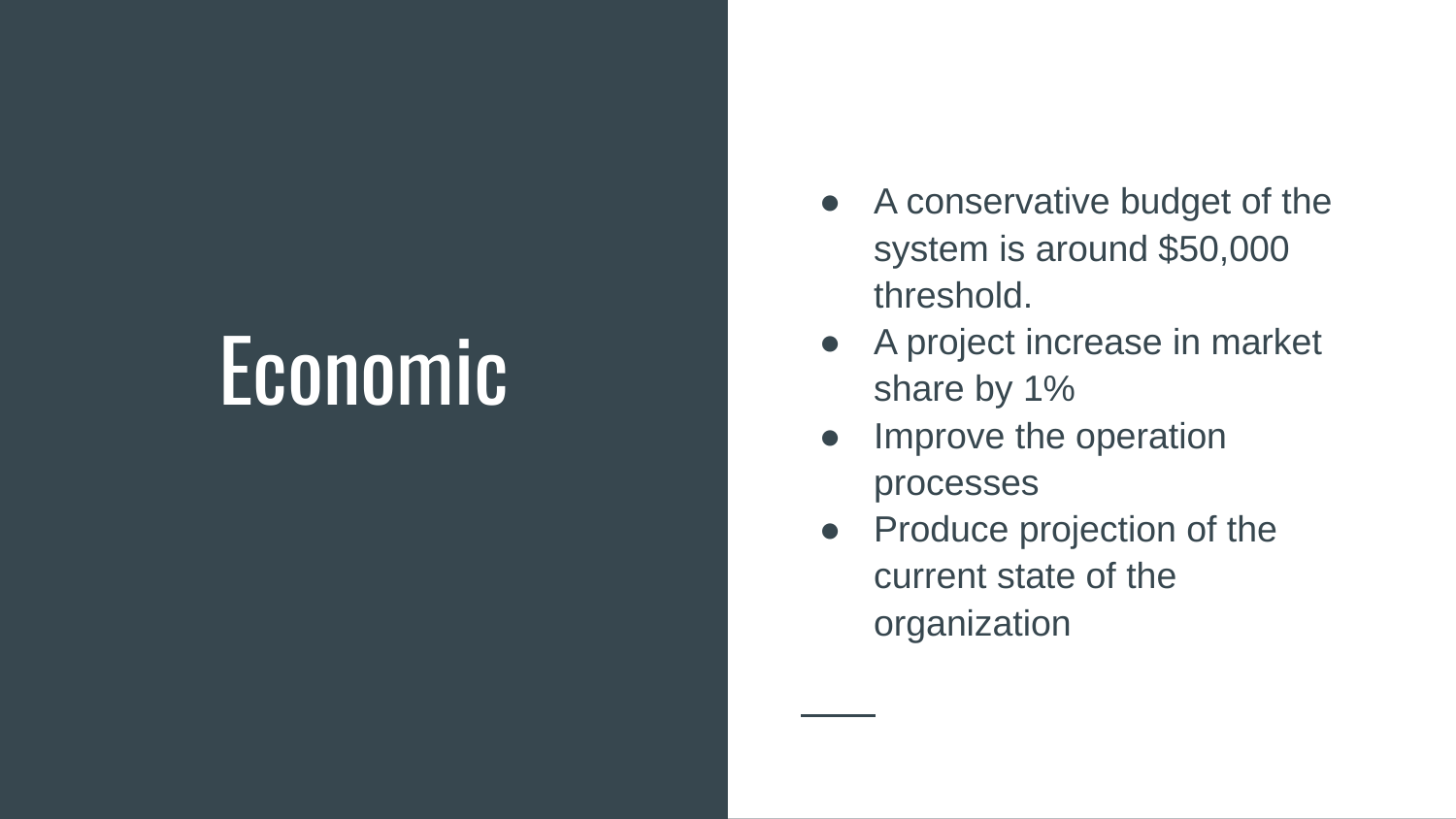

A conservative budget of the system is around $50,000 threshold.
A project increase in market share by 1%
Improve the operation processes
Produce projection of the current state of the organization
# Economic